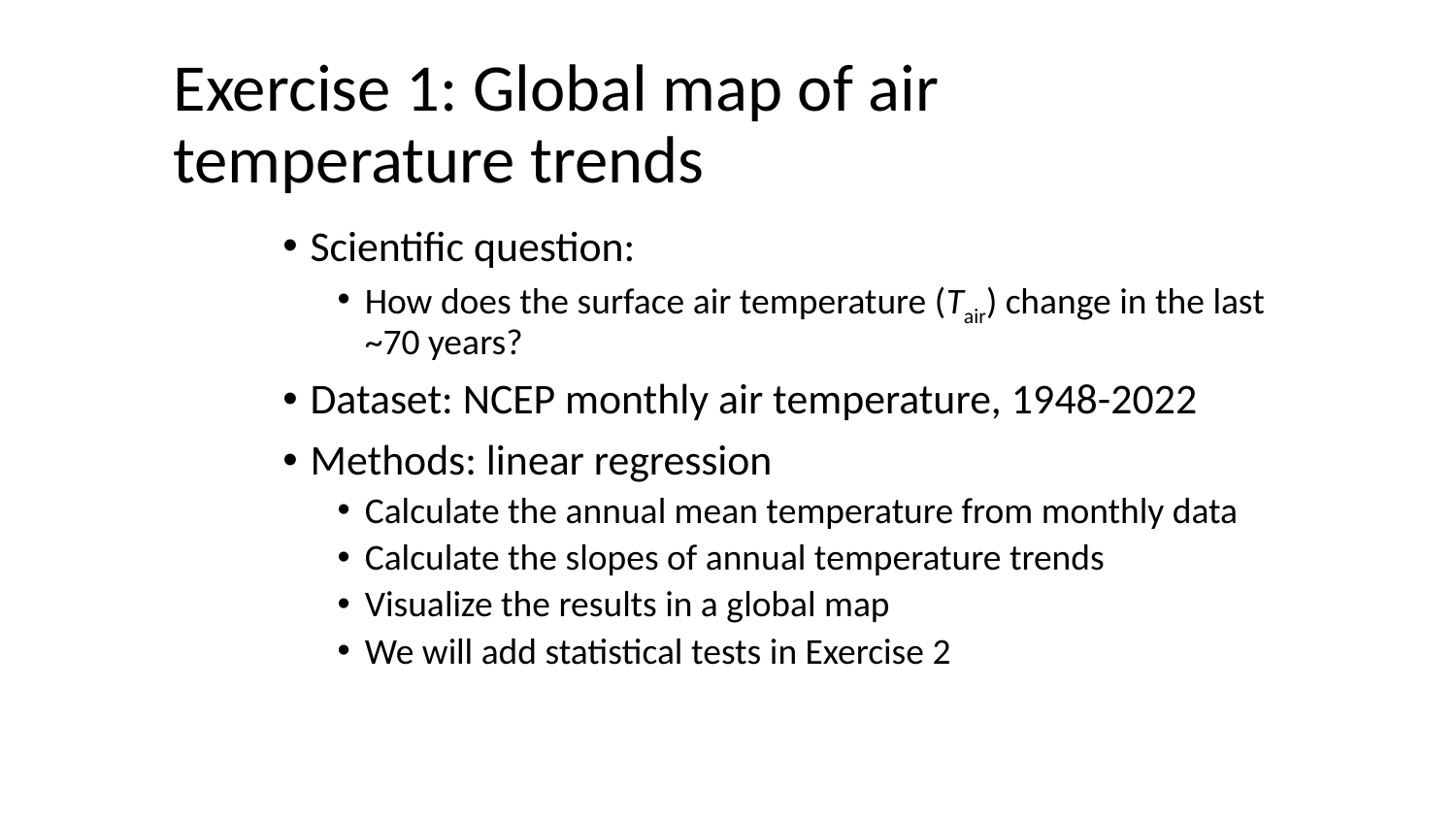

Exercise 1: Global map of air temperature trends
Scientific question:
How does the surface air temperature (Tair) change in the last ~70 years?
Dataset: NCEP monthly air temperature, 1948-2022
Methods: linear regression
Calculate the annual mean temperature from monthly data
Calculate the slopes of annual temperature trends
Visualize the results in a global map
We will add statistical tests in Exercise 2